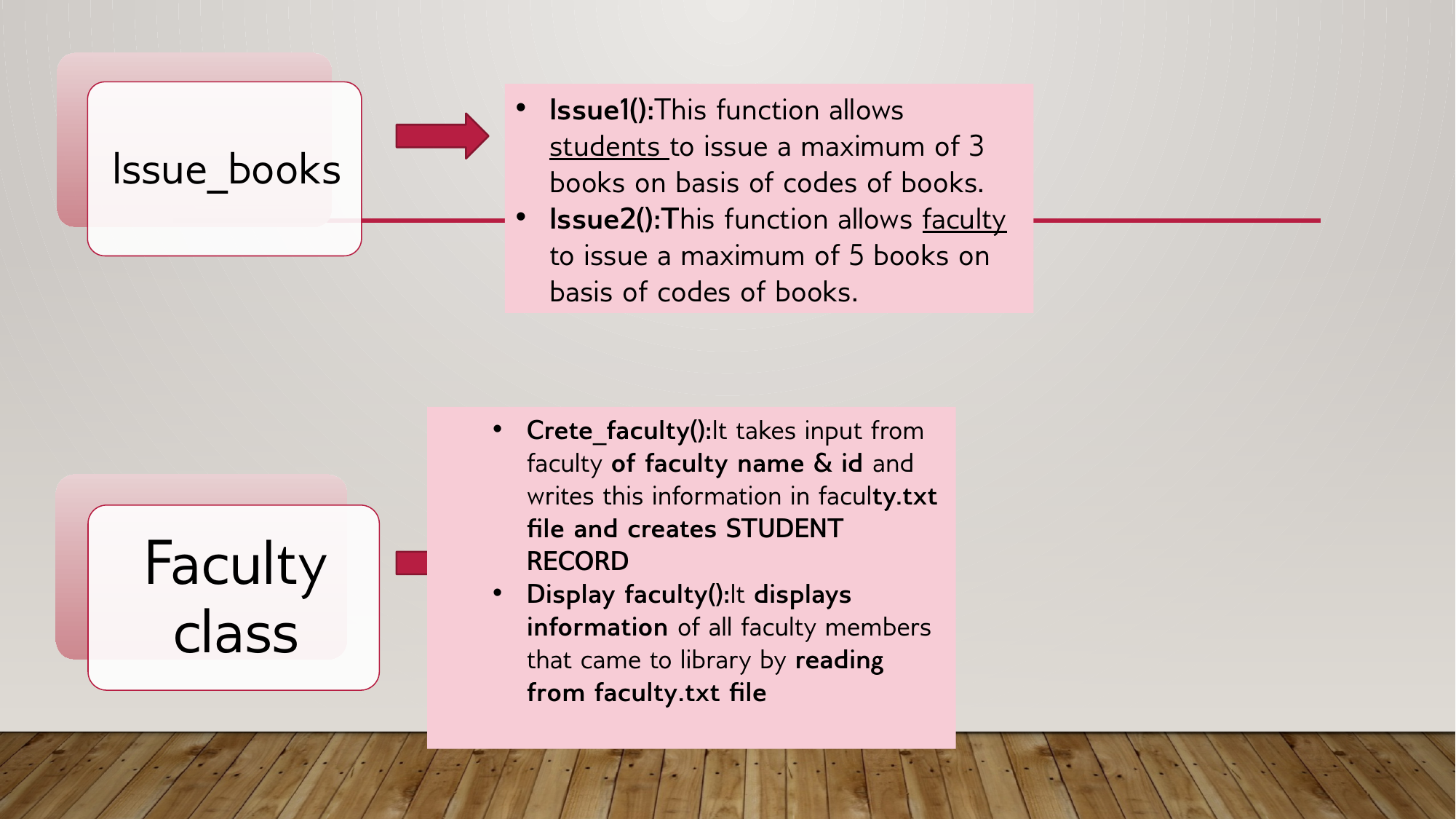

Issue_books
Issue1():This function allows students to issue a maximum of 3 books on basis of codes of books.
Issue2():This function allows faculty to issue a maximum of 5 books on basis of codes of books.

Crete_faculty():It takes input from faculty of faculty name & id and writes this information in faculty.txt file and creates STUDENT RECORD
Display faculty():It displays information of all faculty members that came to library by reading from faculty.txt file

Faculty class